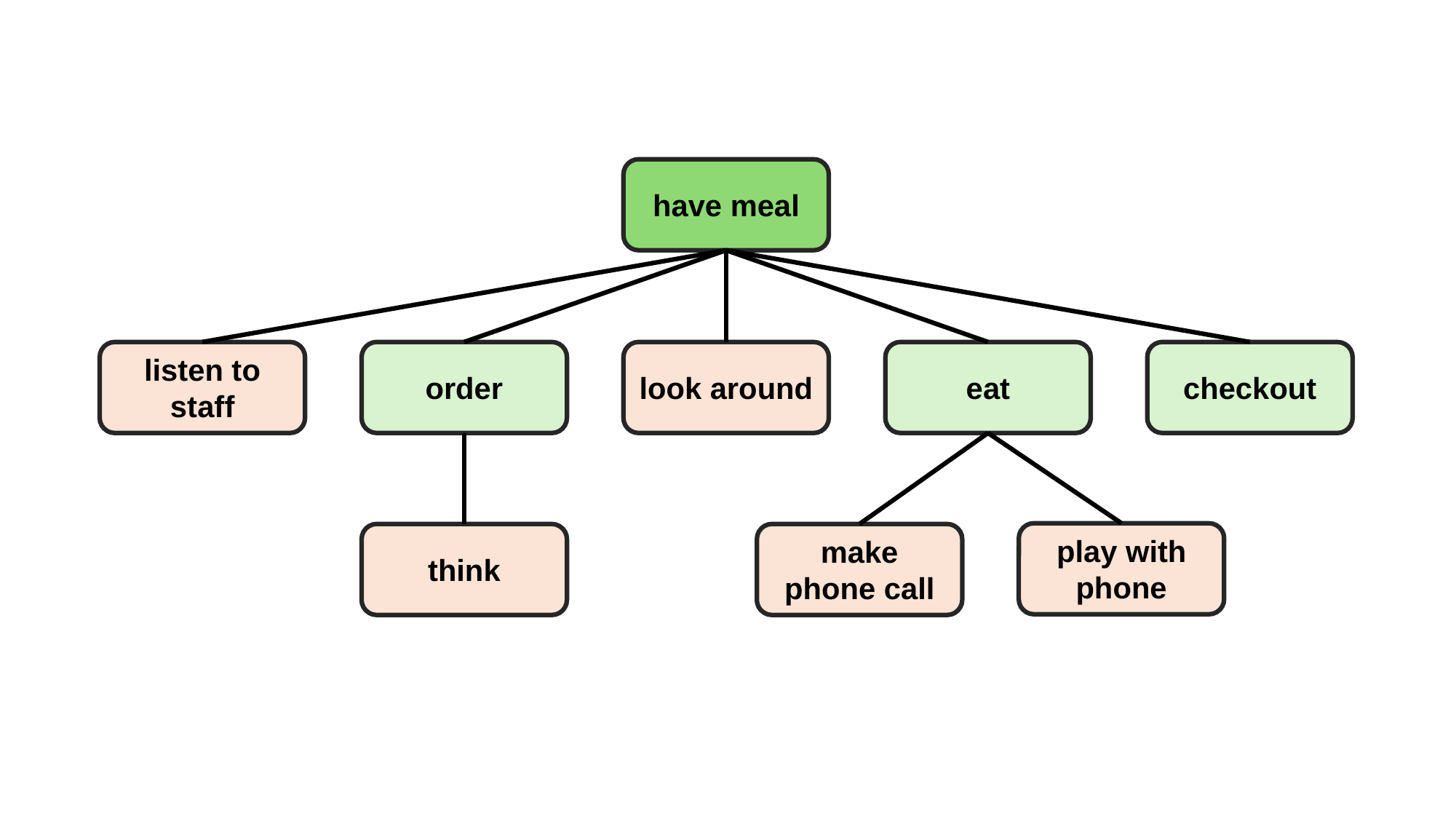

have meal

listen to staff

look around
eat
checkout
order
play with phone
think
make phone call